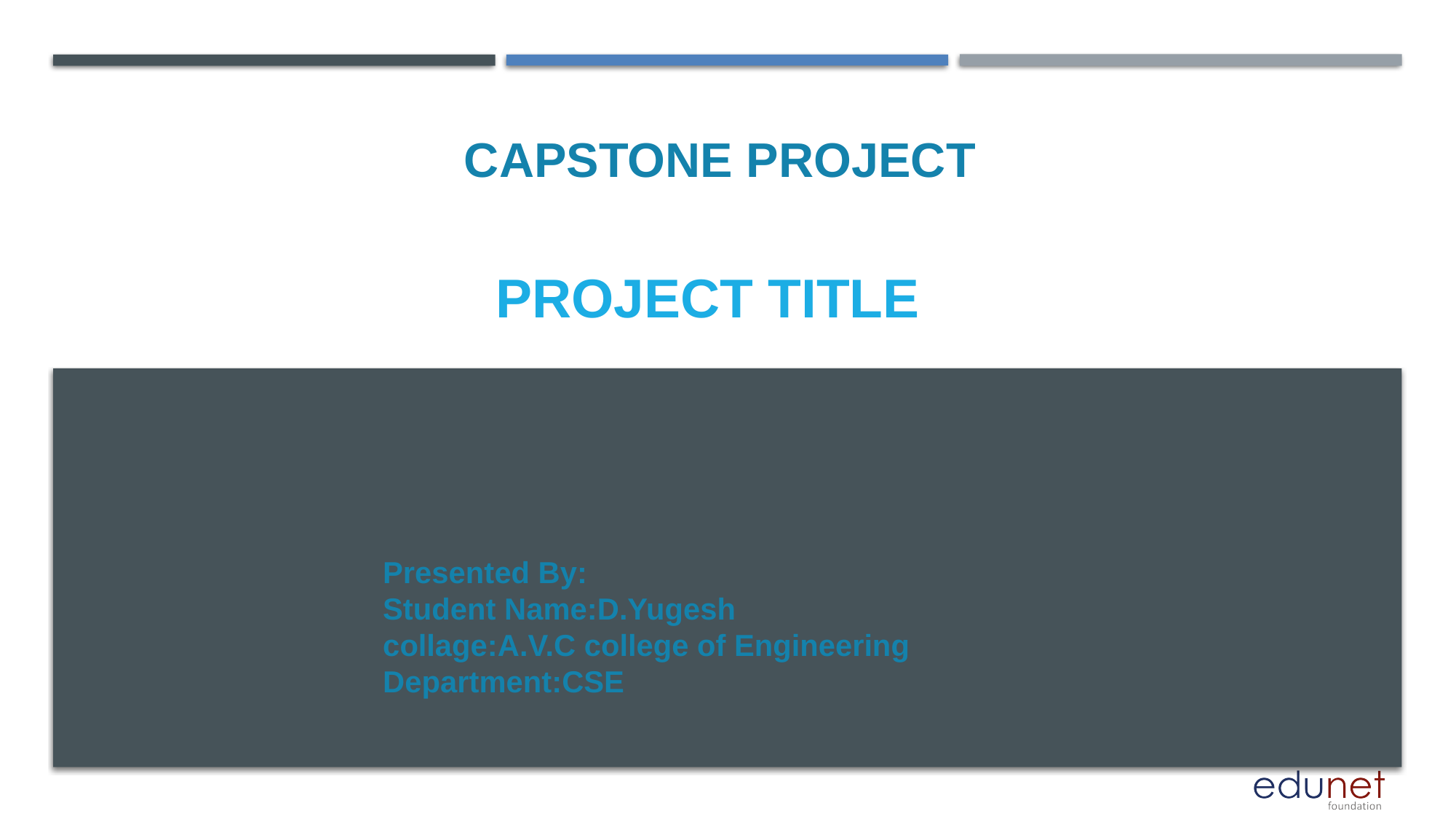

CAPSTONE PROJECT
PROJECT TITLE
Presented By:
Student Name:D.Yugesh
collage:A.V.C college of Engineering
Department:CSE